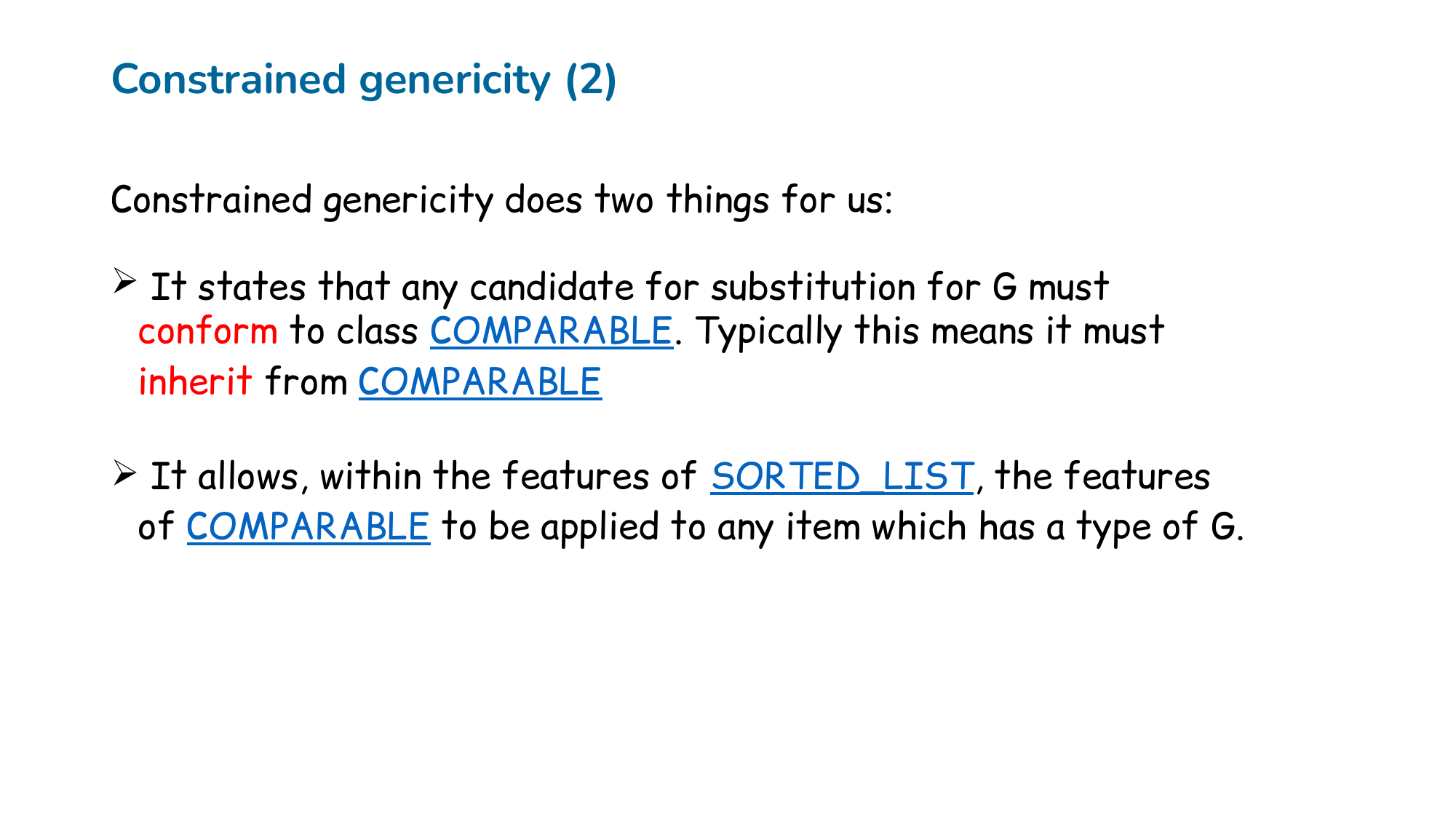

# Constrained genericity (2)
Constrained genericity does two things for us:

 It states that any candidate for substitution for G must conform to class COMPARABLE. Typically this means it must inherit from COMPARABLE

 It allows, within the features of SORTED_LIST, the features of COMPARABLE to be applied to any item which has a type of G.